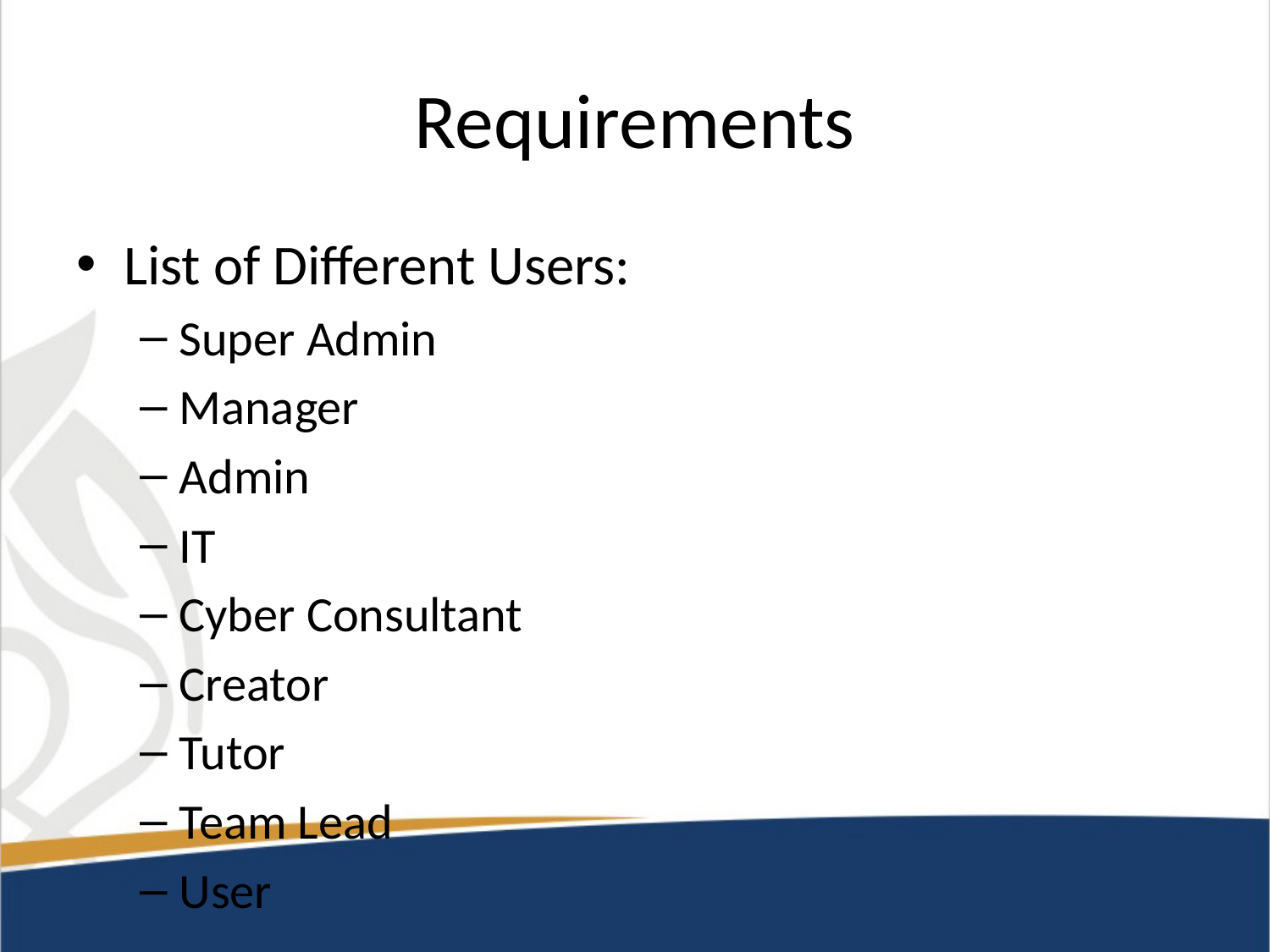

# Requirements
List of Different Users:
Super Admin
Manager
Admin
IT
Cyber Consultant
Creator
Tutor
Team Lead
User